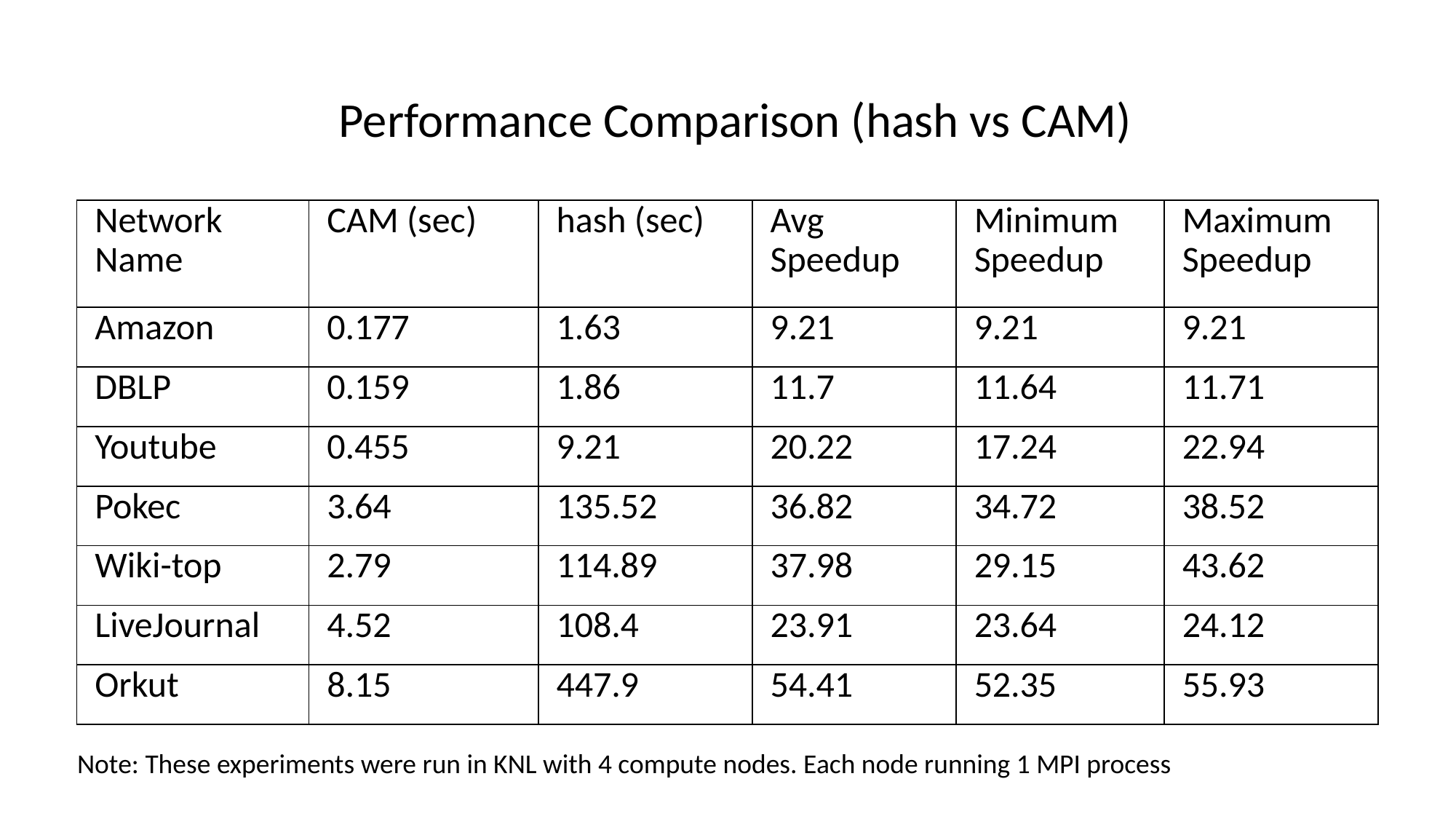

# Performance Comparison (hash vs CAM)
| Network Name | CAM (sec) | hash (sec) | Avg Speedup | Minimum Speedup | Maximum Speedup |
| --- | --- | --- | --- | --- | --- |
| Amazon | 0.177 | 1.63 | 9.21 | 9.21 | 9.21 |
| DBLP | 0.159 | 1.86 | 11.7 | 11.64 | 11.71 |
| Youtube | 0.455 | 9.21 | 20.22 | 17.24 | 22.94 |
| Pokec | 3.64 | 135.52 | 36.82 | 34.72 | 38.52 |
| Wiki-top | 2.79 | 114.89 | 37.98 | 29.15 | 43.62 |
| LiveJournal | 4.52 | 108.4 | 23.91 | 23.64 | 24.12 |
| Orkut | 8.15 | 447.9 | 54.41 | 52.35 | 55.93 |
Note: These experiments were run in KNL with 4 compute nodes. Each node running 1 MPI process